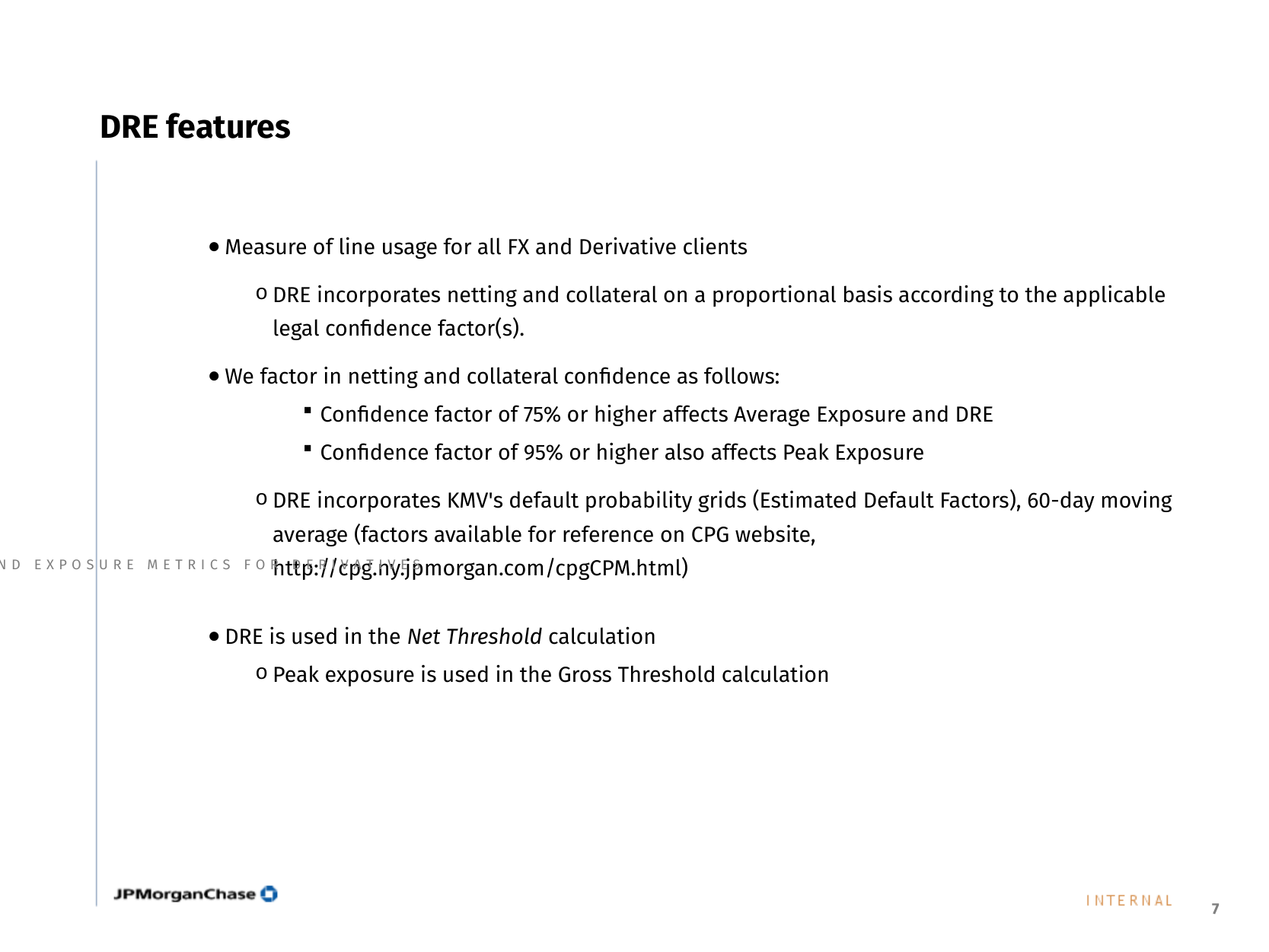

# DRE features
Measure of line usage for all FX and Derivative clients
DRE incorporates netting and collateral on a proportional basis according to the applicable legal confidence factor(s).
We factor in netting and collateral confidence as follows:
Confidence factor of 75% or higher affects Average Exposure and DRE
Confidence factor of 95% or higher also affects Peak Exposure
DRE incorporates KMV's default probability grids (Estimated Default Factors), 60-day moving average (factors available for reference on CPG website, http://cpg.ny.jpmorgan.com/cpgCPM.html)

DRE is used in the Net Threshold calculation
Peak exposure is used in the Gross Threshold calculation
P O R T F O L I O   S O L U T I O N S   A N D   E X P O S U R E   M E T R I C S   F O R   D E R I V A T I V E S
7